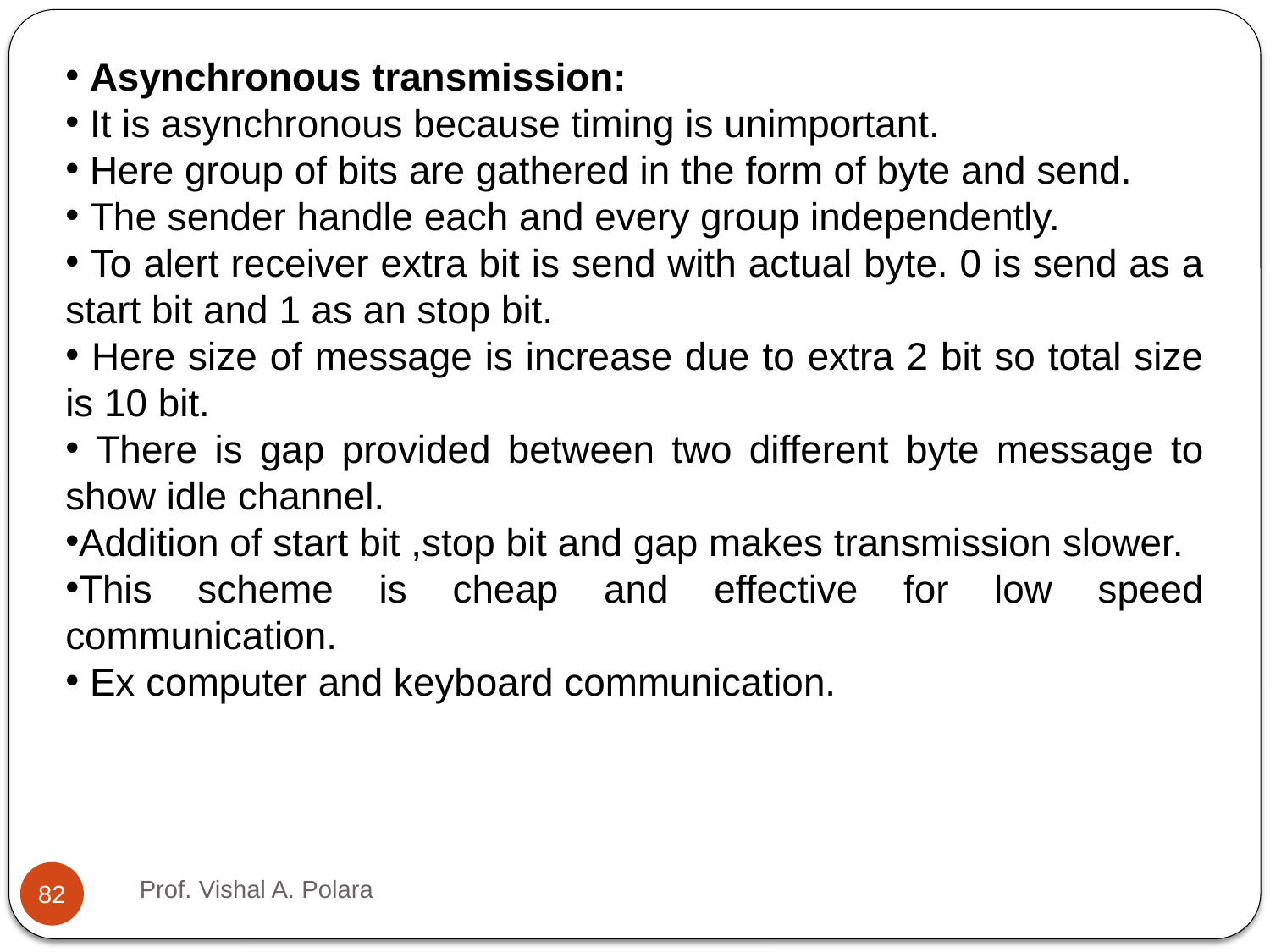

Asynchronous transmission:
 It is asynchronous because timing is unimportant.
 Here group of bits are gathered in the form of byte and send.
 The sender handle each and every group independently.
 To alert receiver extra bit is send with actual byte. 0 is send as a start bit and 1 as an stop bit.
 Here size of message is increase due to extra 2 bit so total size is 10 bit.
 There is gap provided between two different byte message to show idle channel.
Addition of start bit ,stop bit and gap makes transmission slower.
This scheme is cheap and effective for low speed communication.
 Ex computer and keyboard communication.
Prof. Vishal A. Polara
82